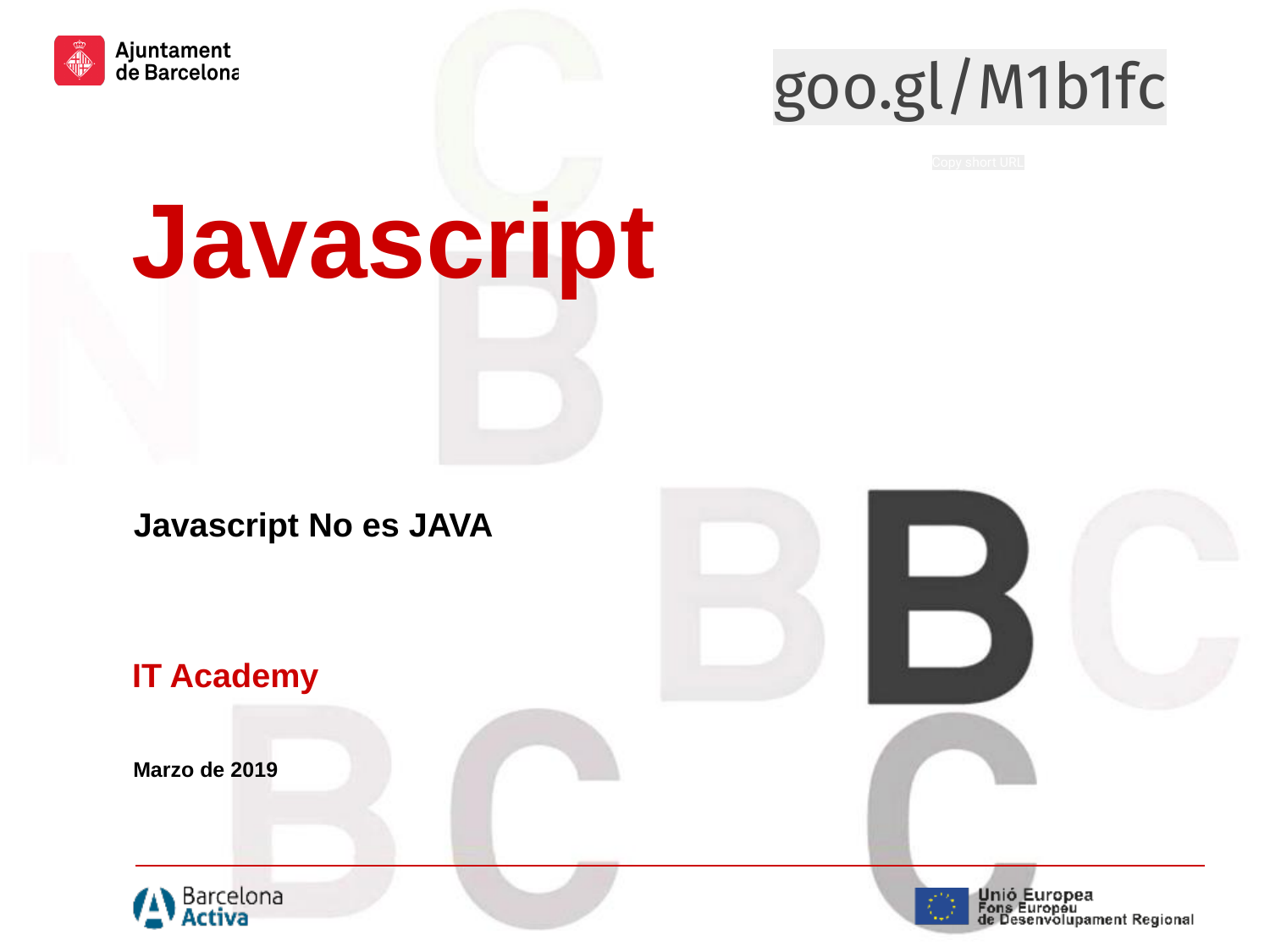

goo.gl/M1b1fc
Copy short URL

Javascript

Javascript No es JAVA
IT Academy
Marzo de 2019